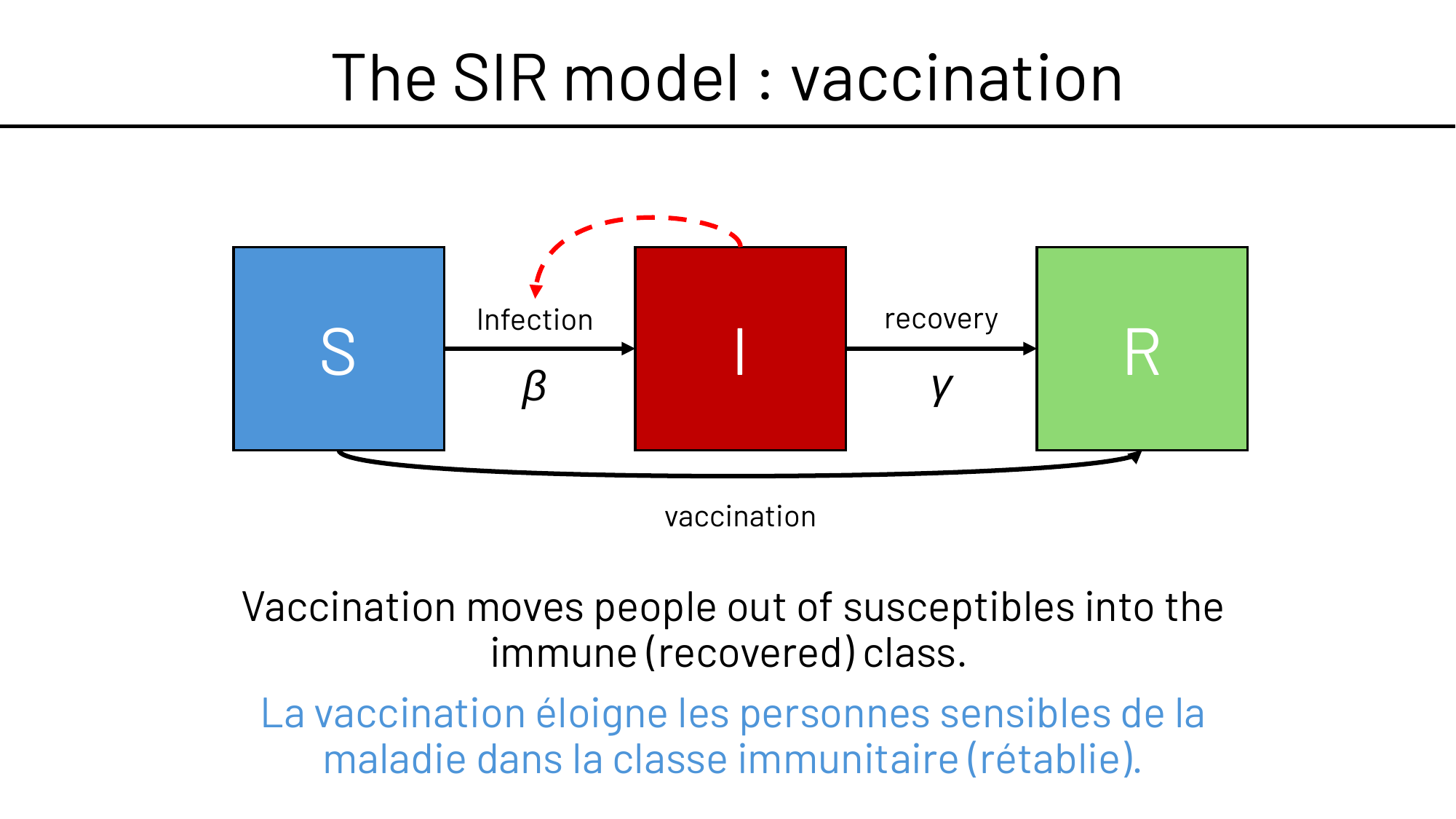

# The SIR model : vaccination
S
I
R
recovery
γ
Infection
β
vaccination
Vaccination moves people out of susceptibles into the immune (recovered) class.
La vaccination éloigne les personnes sensibles de la maladie dans la classe immunitaire (rétablie).